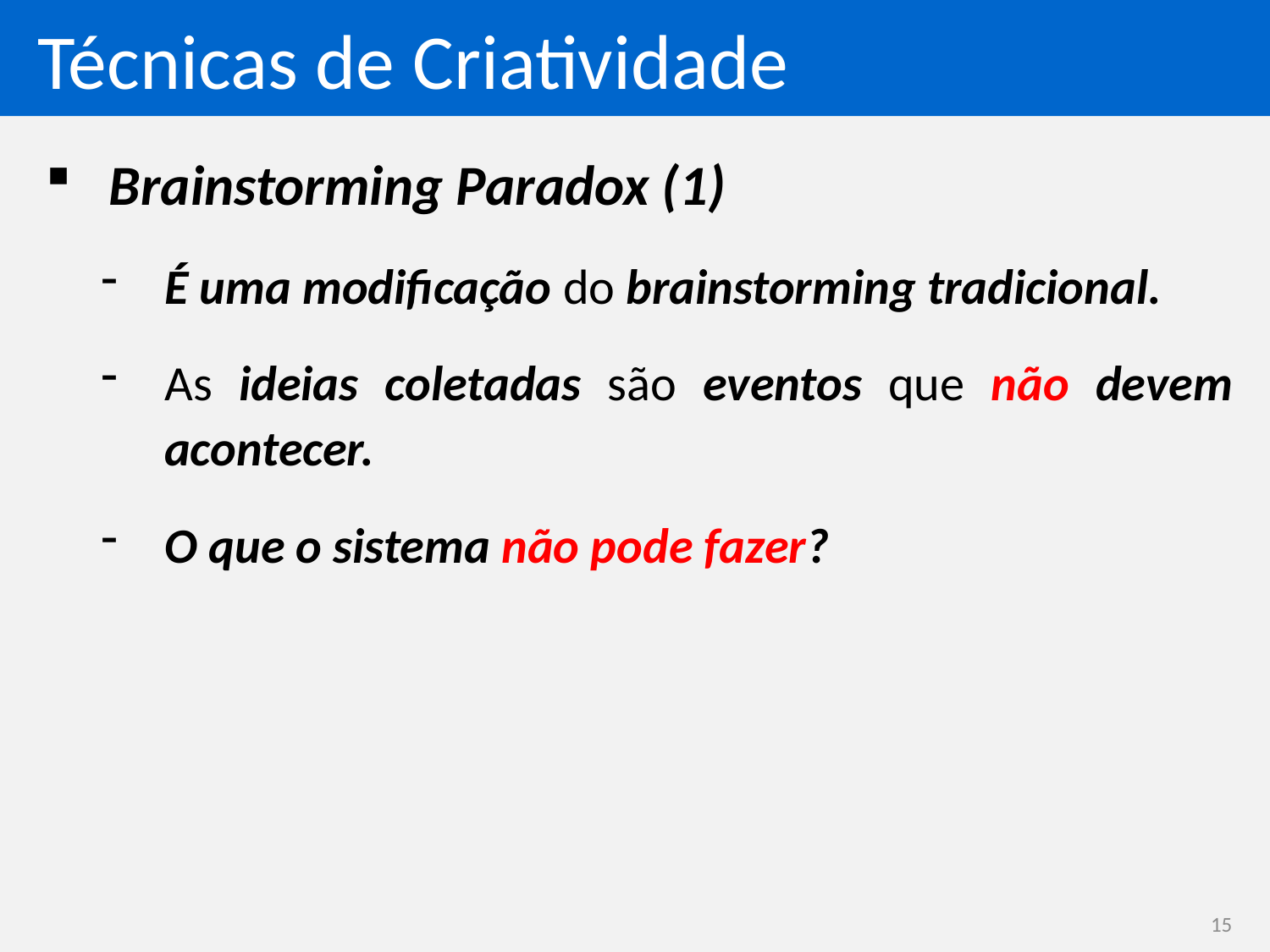

# Técnicas de Criatividade
Brainstorming Paradox (1)
É uma modificação do brainstorming tradicional.
As ideias coletadas são eventos que não devem acontecer.
O que o sistema não pode fazer?

15